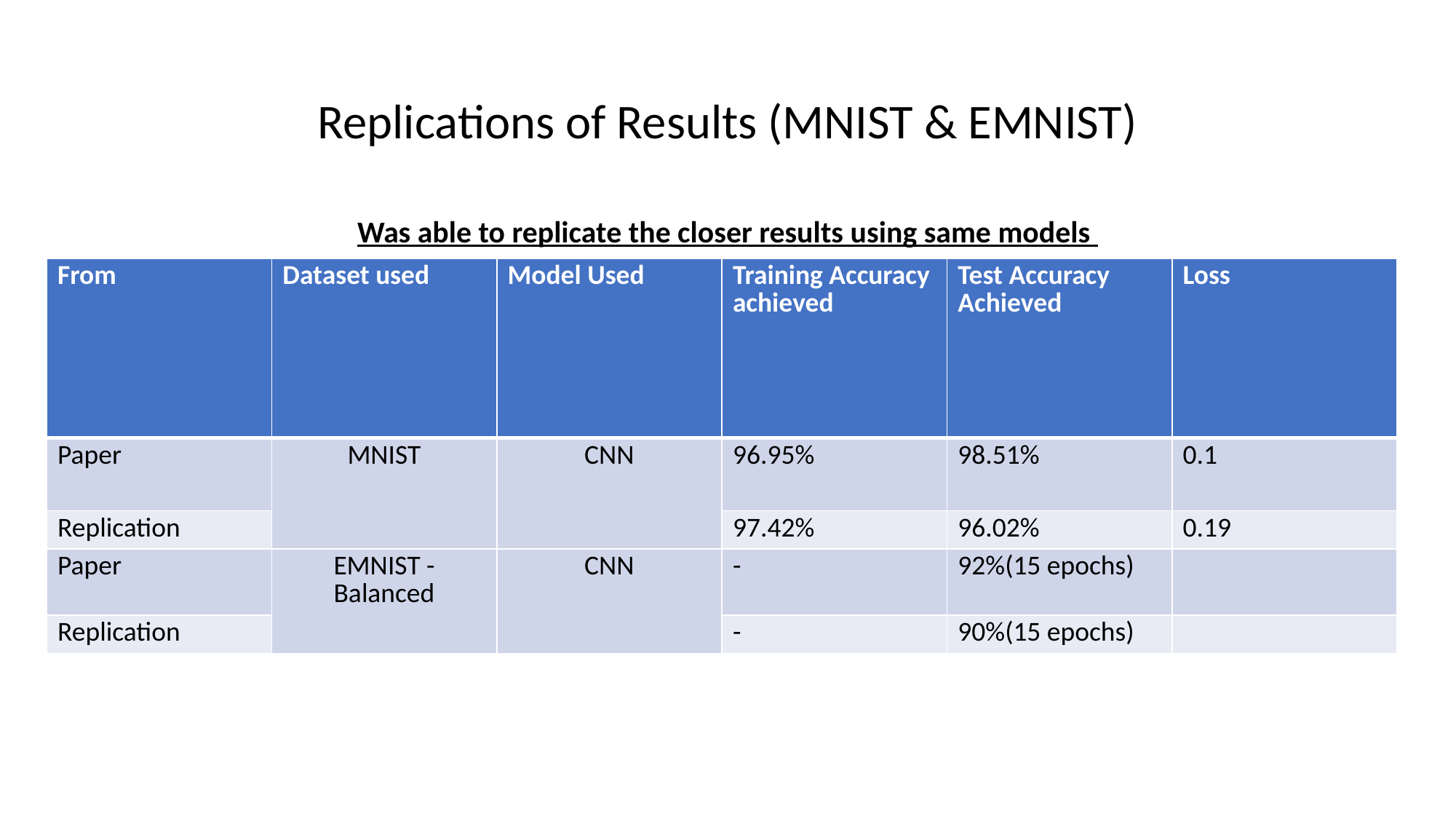

# Replications of Results (MNIST & EMNIST)

Was able to replicate the closer results using same models
| From | Dataset used | Model Used | Training Accuracy achieved | Test Accuracy Achieved | Loss |
| --- | --- | --- | --- | --- | --- |
| Paper | MNIST | CNN | 96.95% | 98.51% | 0.1 |
| Replication |  |  | 97.42% | 96.02% | 0.19 |
| Paper | EMNIST - Balanced | CNN | - | 92%(15 epochs) |  |
| Replication |  |  | - | 90%(15 epochs) |  |